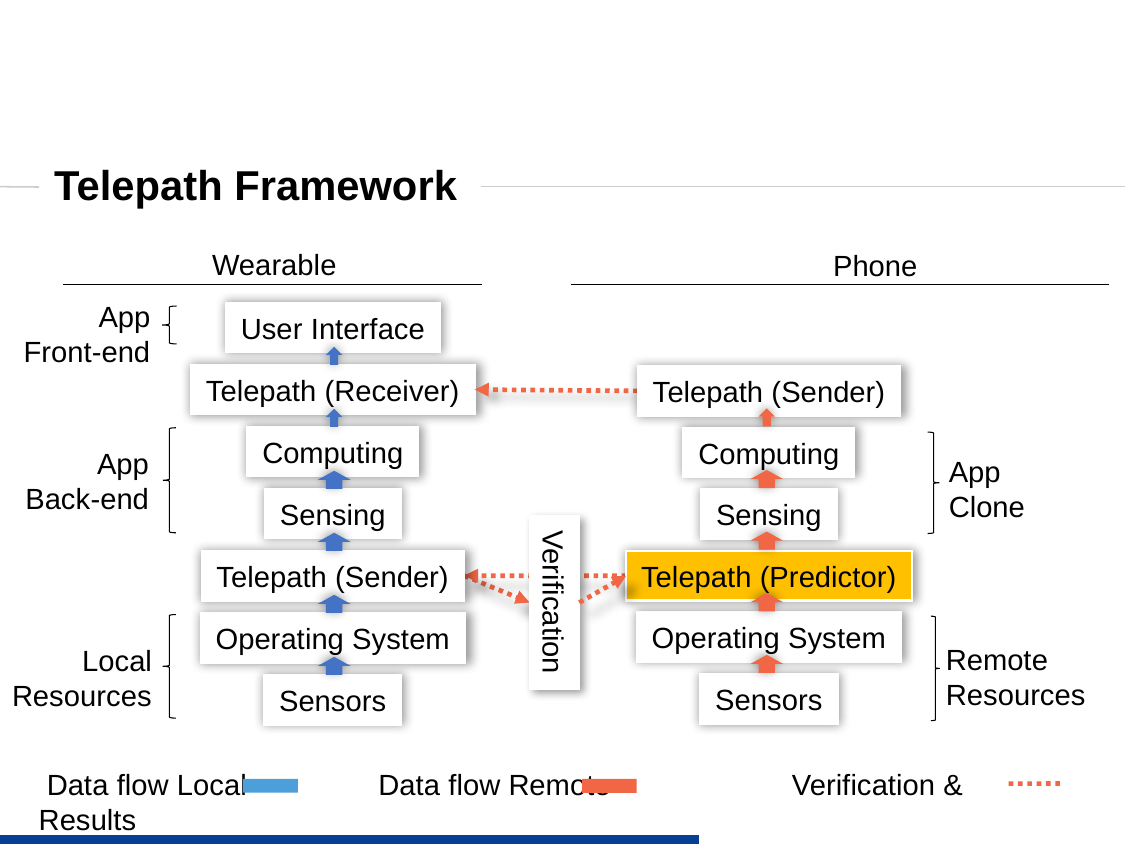

# Telepath Framework
Wearable
Phone
App
Front-end
User Interface

Telepath (Receiver)
Telepath (Sender)

Computing
Computing

App
 Back-end
App
Clone

Sensing
Sensing

Telepath (Sender)
Telepath (Predictor)
Verification

Operating System
Operating System

Remote
Resources
Local
Resources

Sensors
Sensors
 Data flow Local                Data flow Remote                      Verification & Results